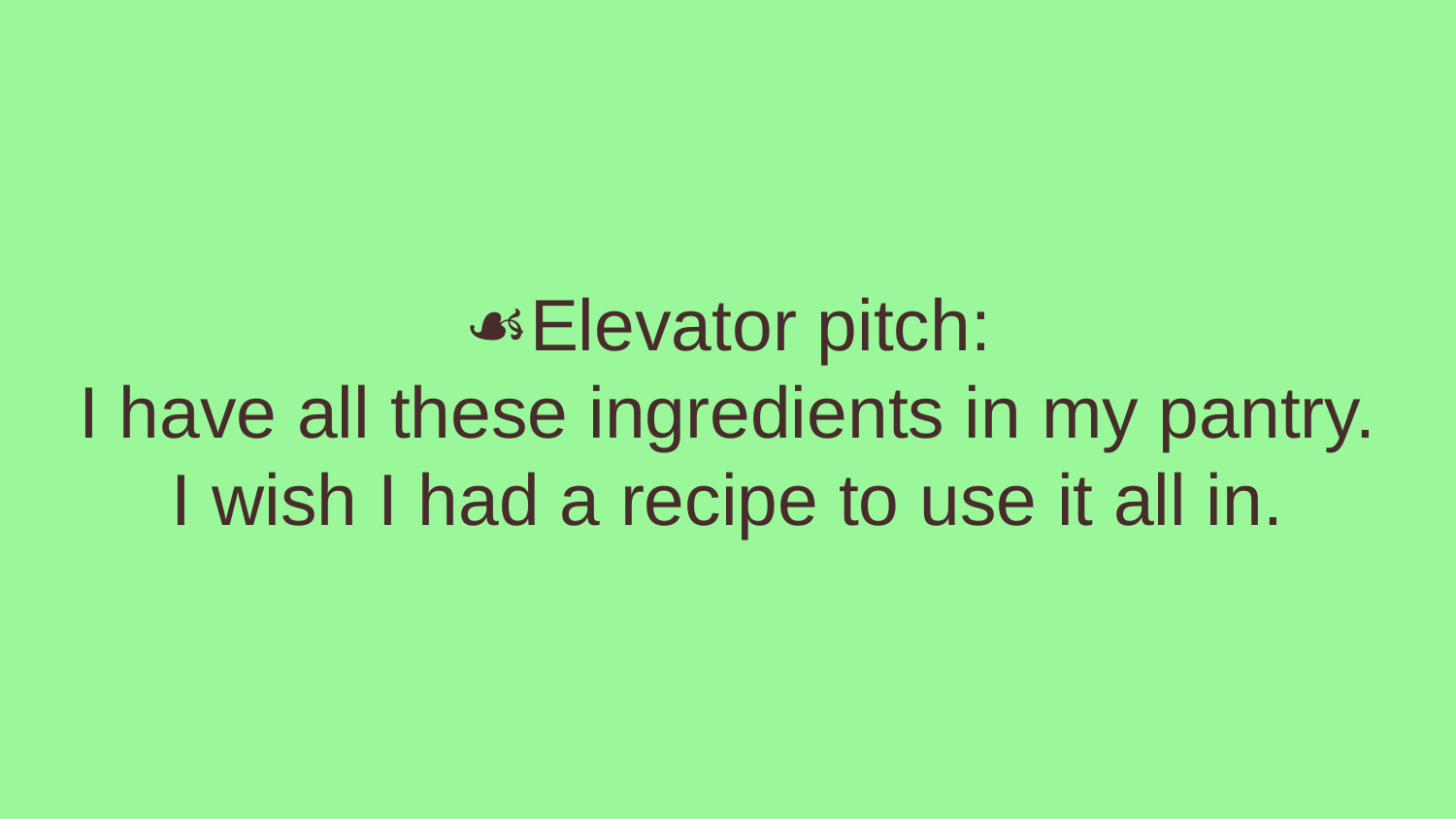

# ☙Elevator pitch: I have all these ingredients in my pantry. I wish I had a recipe to use it all in.